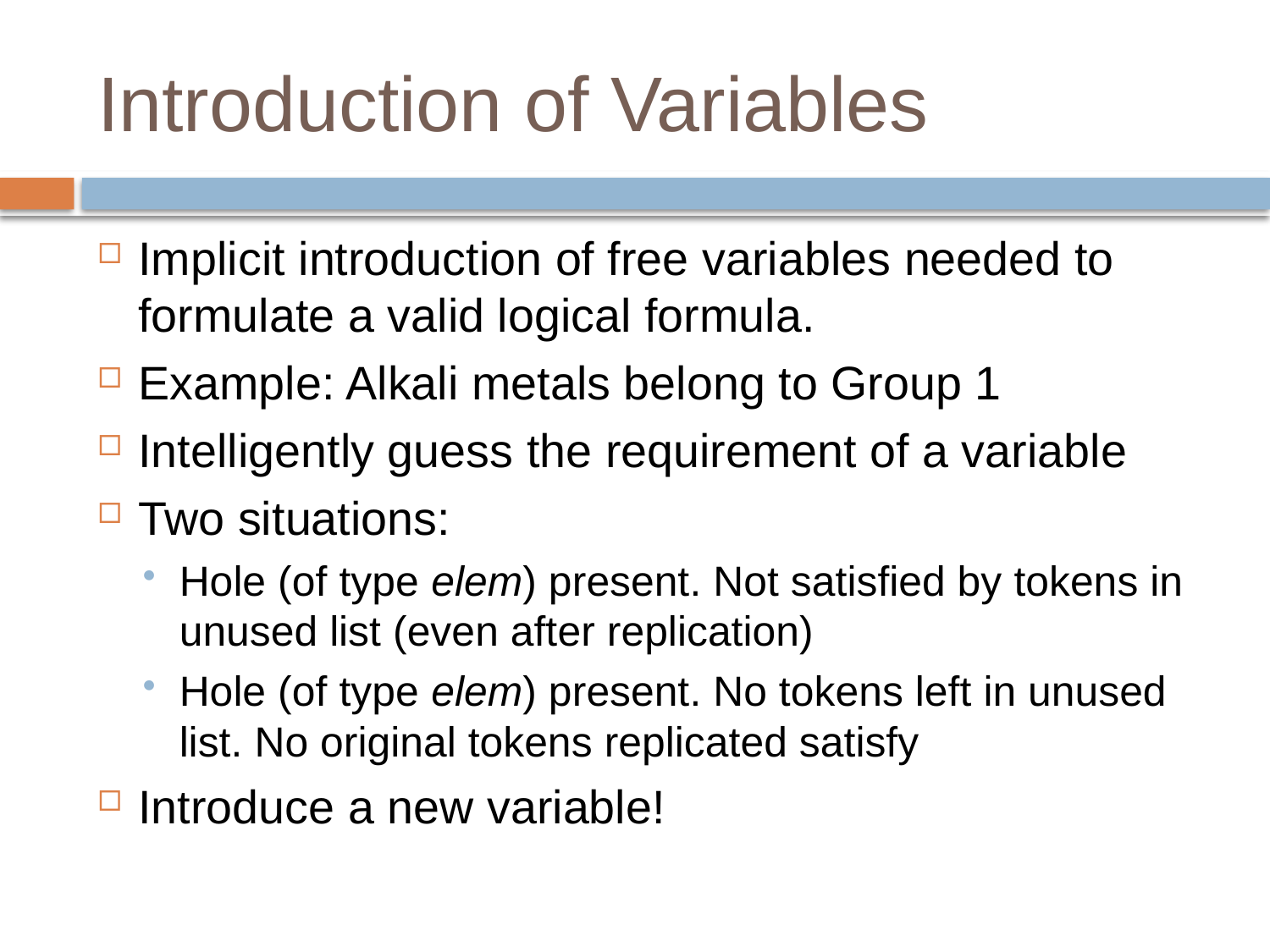

# Introduction of Variables
Implicit introduction of free variables needed to formulate a valid logical formula.
Example: Alkali metals belong to Group 1
Intelligently guess the requirement of a variable
Two situations:
Hole (of type elem) present. Not satisfied by tokens in unused list (even after replication)
Hole (of type elem) present. No tokens left in unused list. No original tokens replicated satisfy
Introduce a new variable!